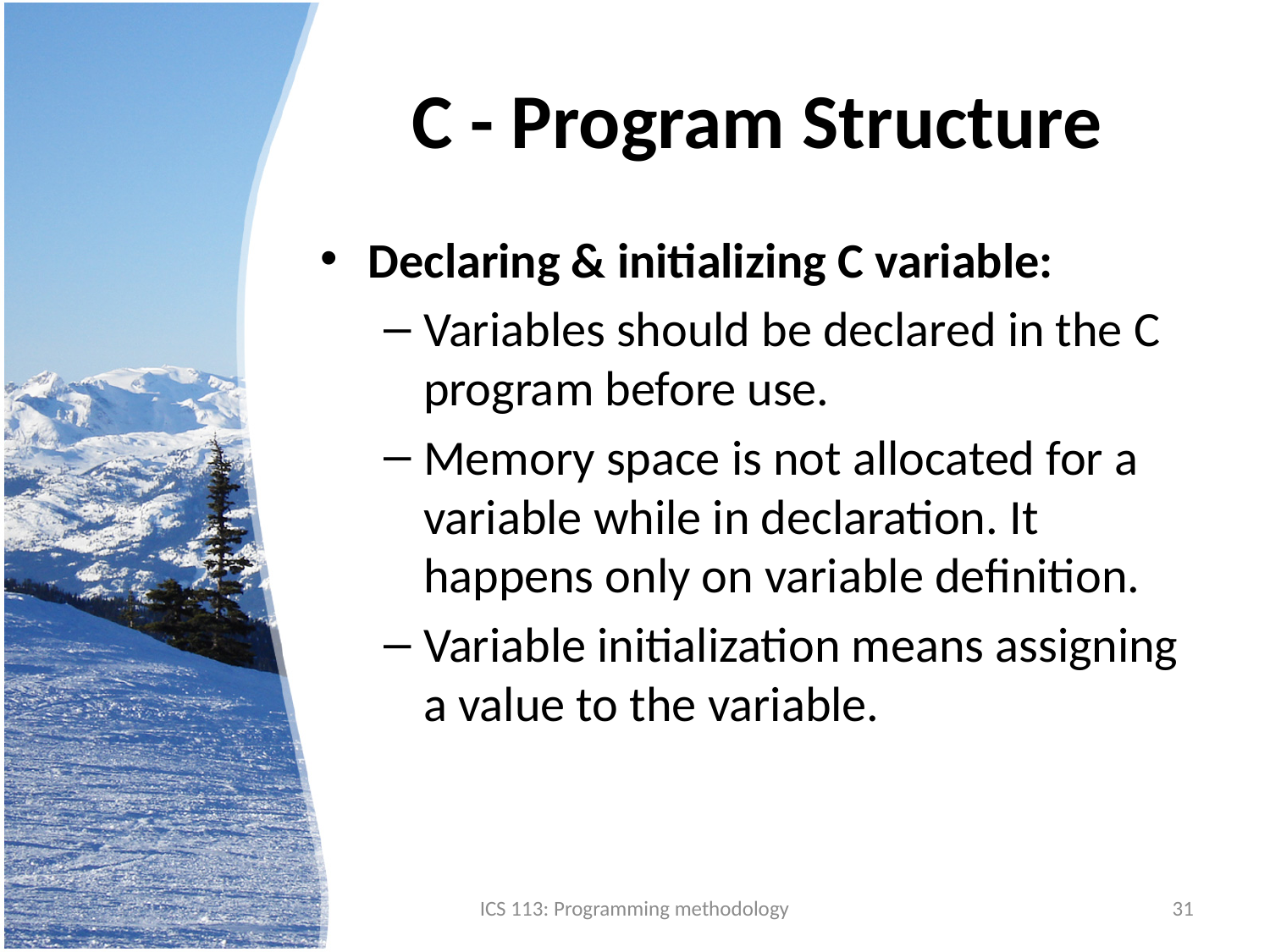

# C - Program Structure
Declaring & initializing C variable:
Variables should be declared in the C program before use.
Memory space is not allocated for a variable while in declaration. It happens only on variable definition.
Variable initialization means assigning a value to the variable.

ICS 113: Programming methodology
31